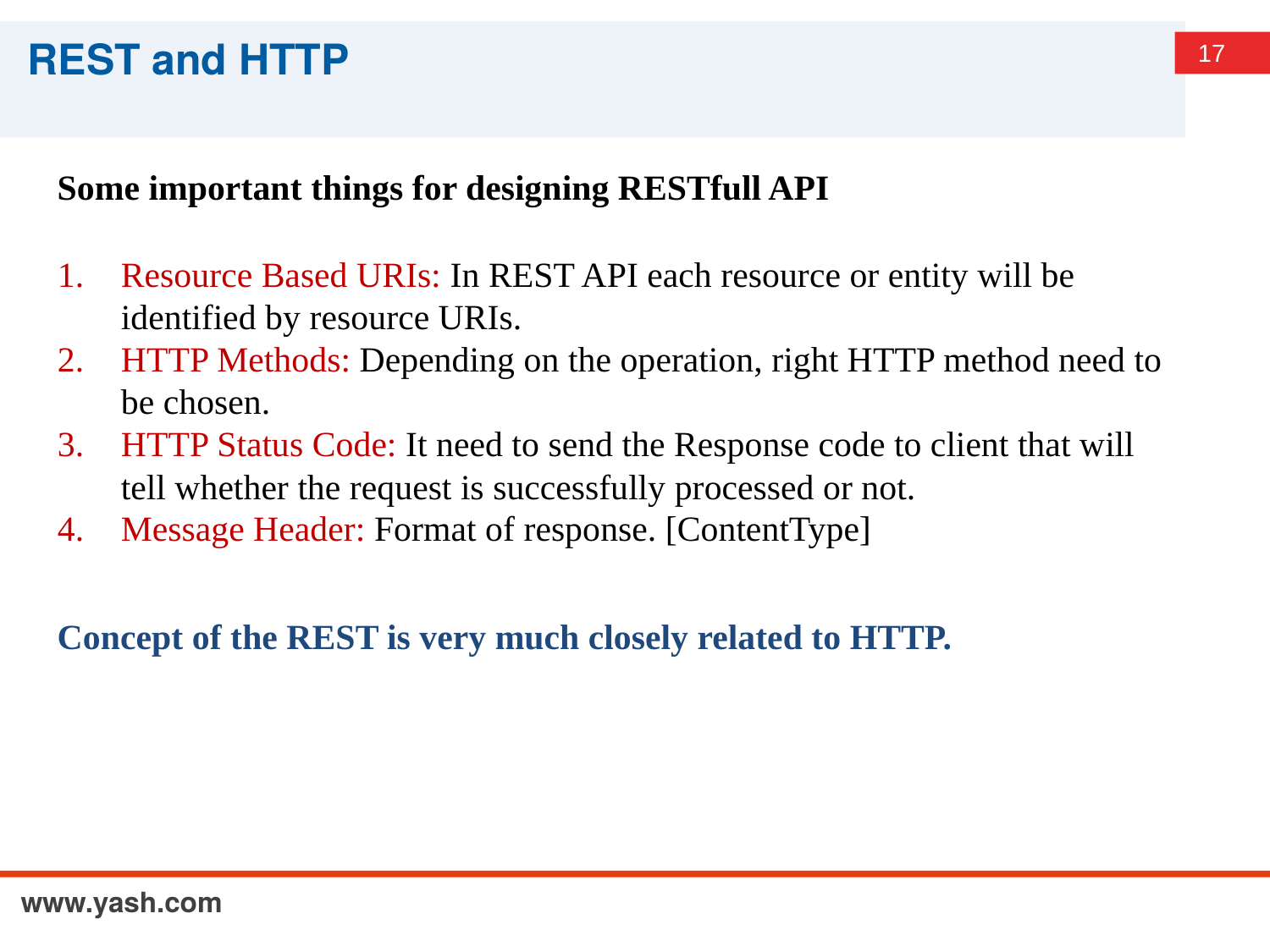

# REST and HTTP
Some important things for designing RESTfull API
Resource Based URIs: In REST API each resource or entity will be identified by resource URIs.
HTTP Methods: Depending on the operation, right HTTP method need to be chosen.
HTTP Status Code: It need to send the Response code to client that will tell whether the request is successfully processed or not.
Message Header: Format of response. [ContentType]

Concept of the REST is very much closely related to HTTP.